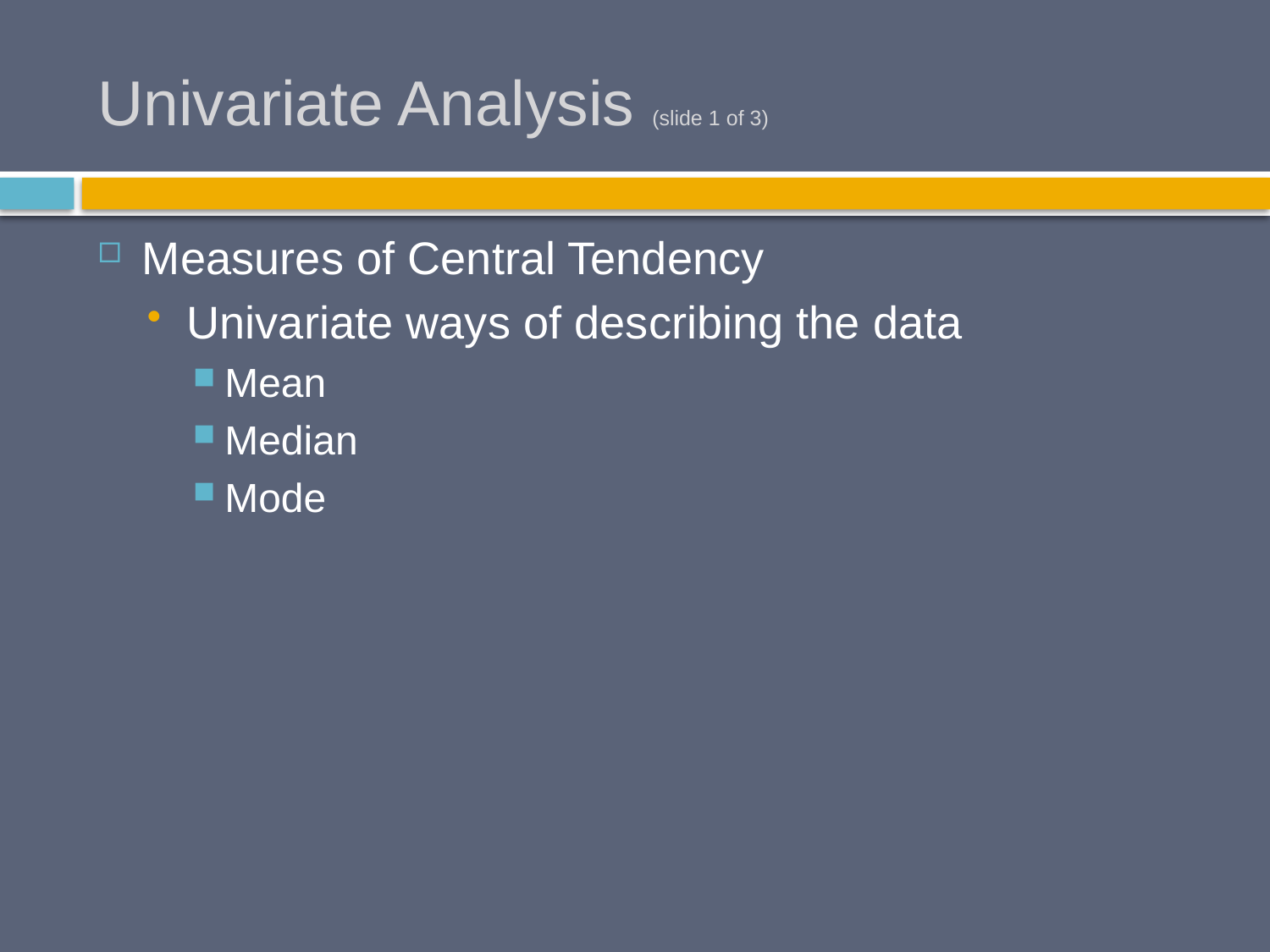

# Univariate Analysis (slide 1 of 3)
Measures of Central Tendency
Univariate ways of describing the data
Mean
Median
Mode